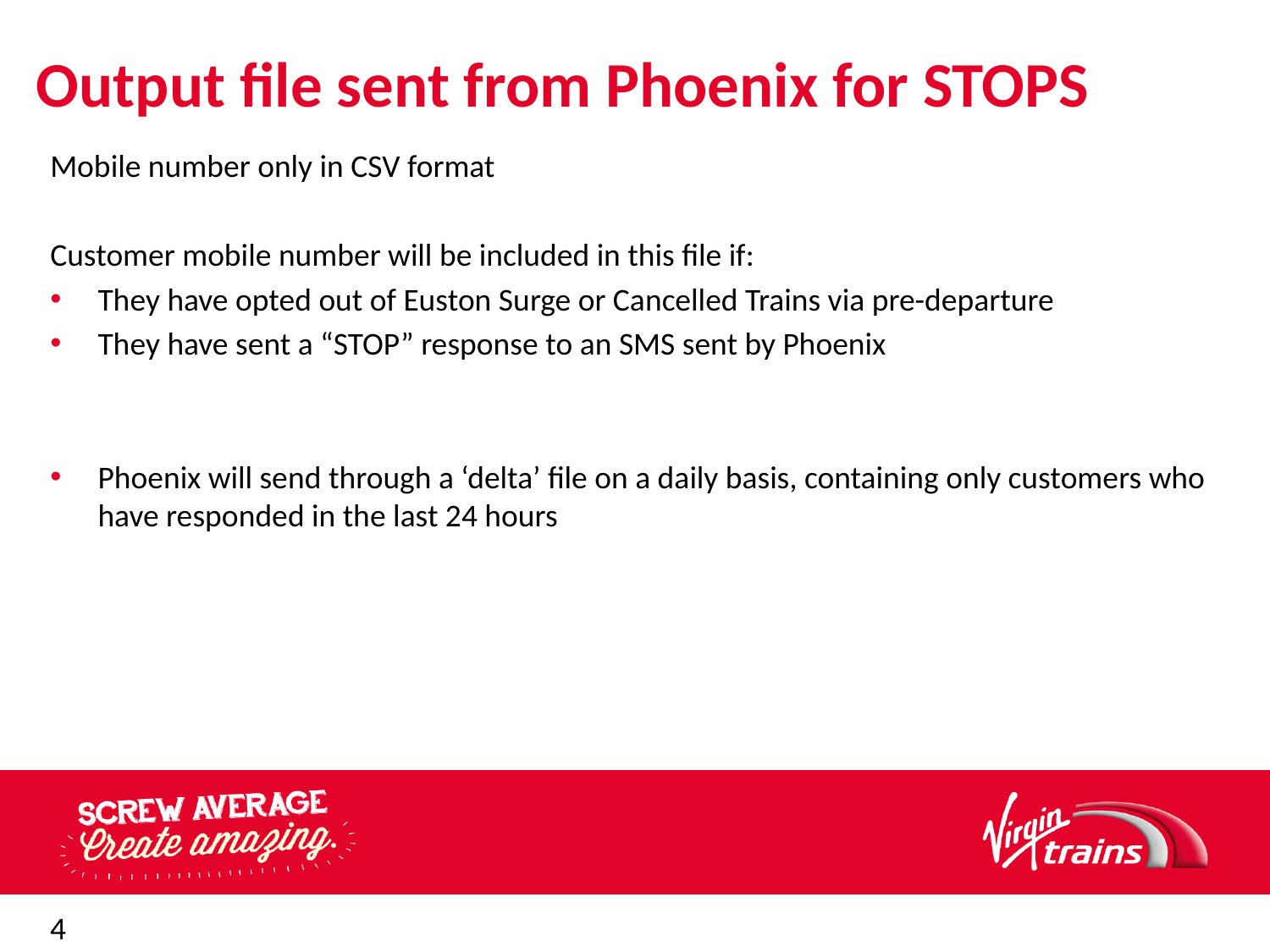

# Output file sent from Phoenix for STOPS
Mobile number only in CSV format

Customer mobile number will be included in this file if:
They have opted out of Euston Surge or Cancelled Trains via pre-departure
They have sent a “STOP” response to an SMS sent by Phoenix

Phoenix will send through a ‘delta’ file on a daily basis, containing only customers who have responded in the last 24 hours

4